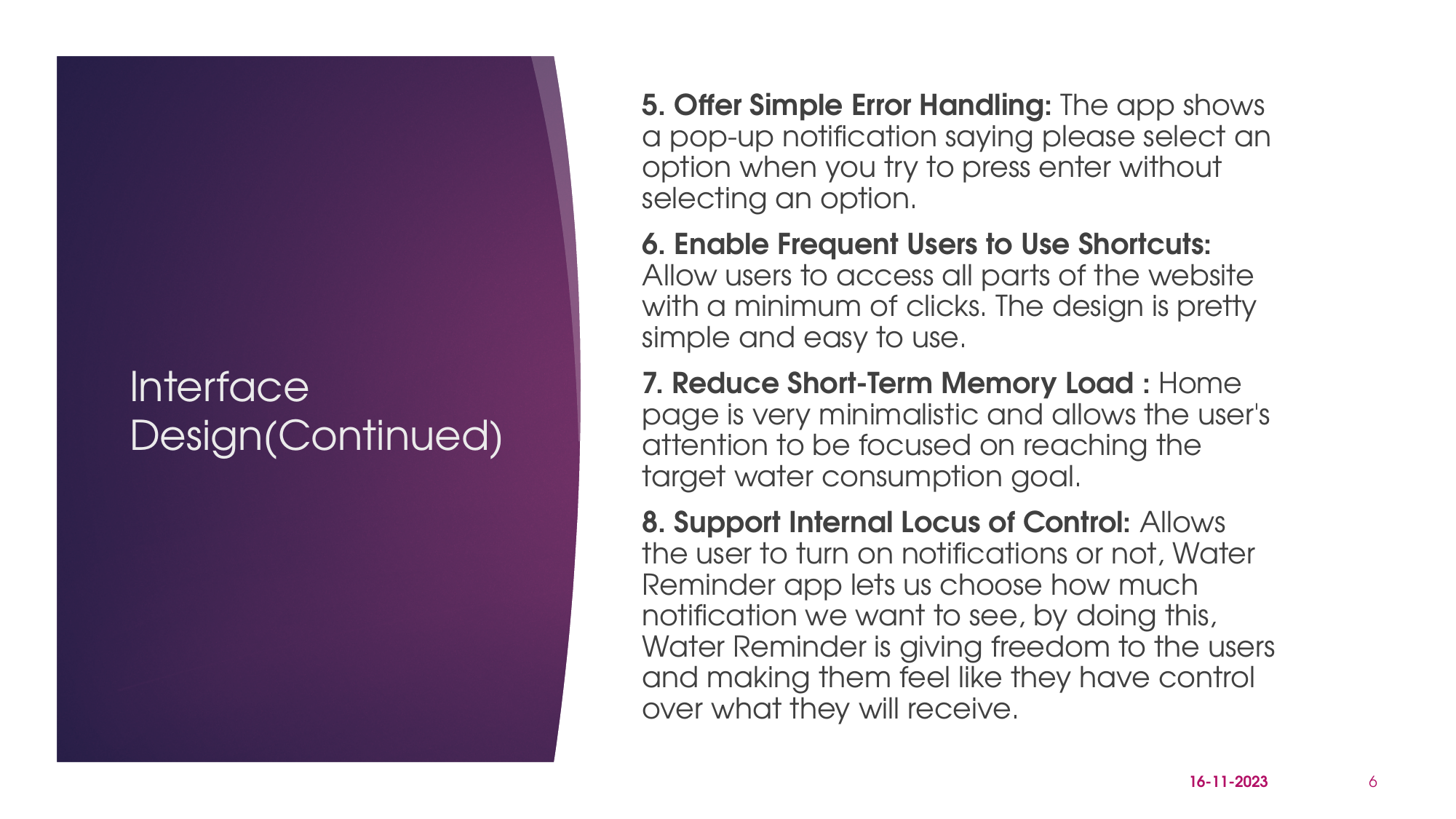

5. Offer Simple Error Handling: The app shows a pop-up notification saying please select an option when you try to press enter without selecting an option.
6. Enable Frequent Users to Use Shortcuts: Allow users to access all parts of the website with a minimum of clicks. The design is pretty simple and easy to use.
7. Reduce Short-Term Memory Load : Home page is very minimalistic and allows the user's attention to be focused on reaching the target water consumption goal.
8. Support Internal Locus of Control: Allows the user to turn on notifications or not, Water Reminder app lets us choose how much notification we want to see, by doing this, Water Reminder is giving freedom to the users and making them feel like they have control over what they will receive.
# Interface Design(Continued)

16-11-2023
6